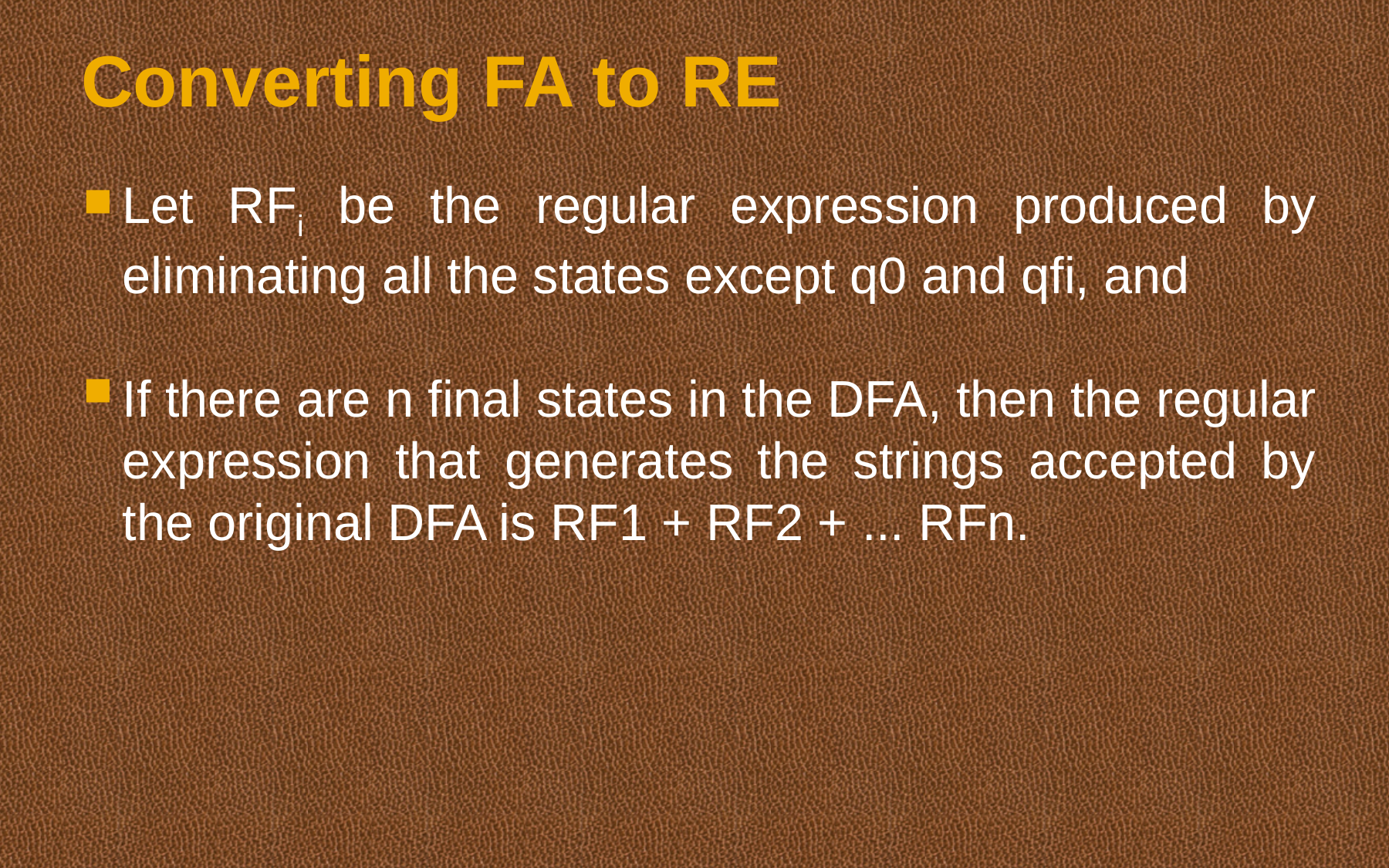

# Converting FA to RE
Let RFi be the regular expression produced by eliminating all the states except q0 and qfi, and

If there are n final states in the DFA, then the regular expression that generates the strings accepted by the original DFA is RF1 + RF2 + ... RFn.
29